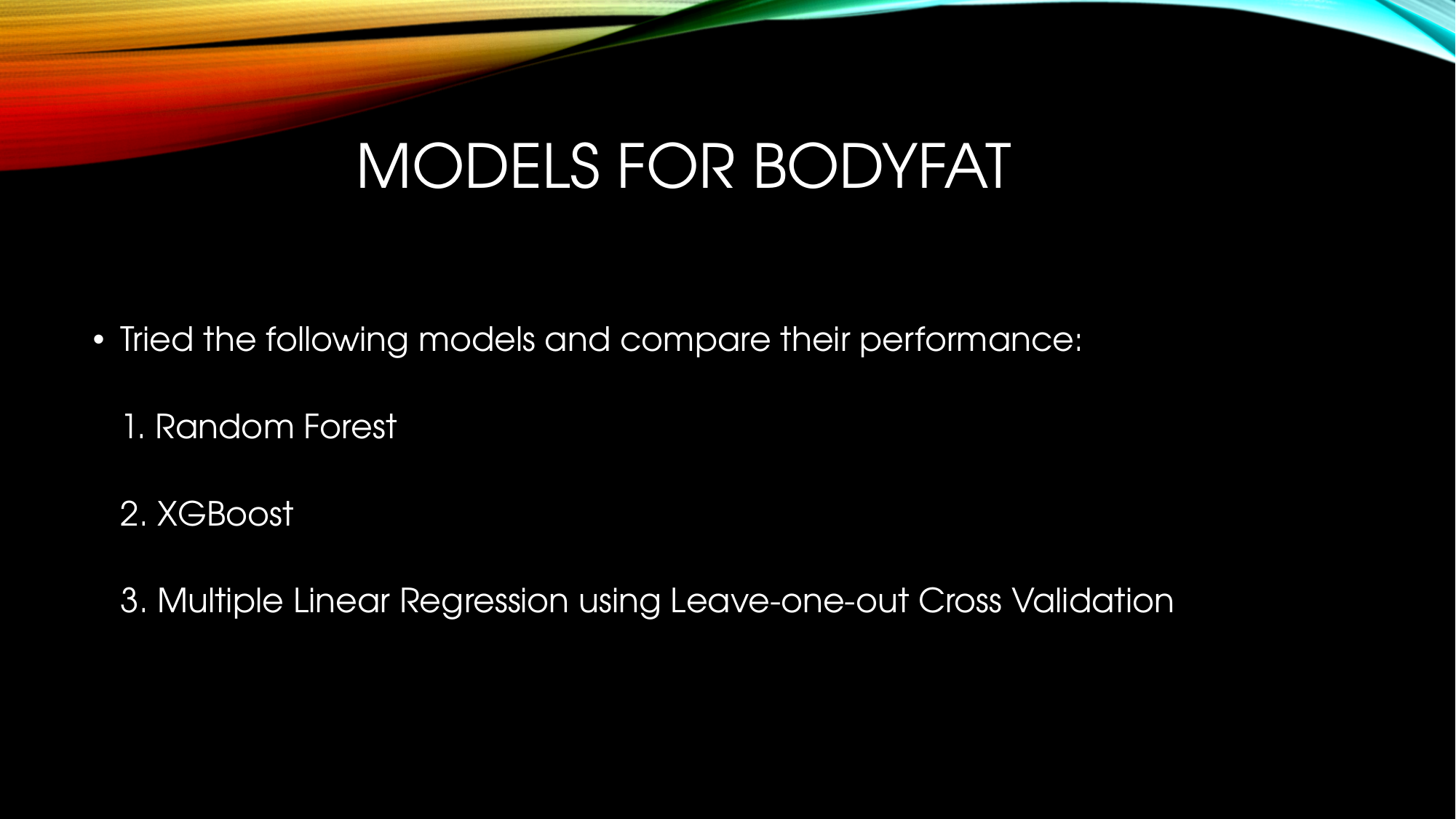

# Models for Bodyfat

Tried the following models and compare their performance:
   1. Random Forest
   2. XGBoost
   3. Multiple Linear Regression using Leave-one-out Cross Validation